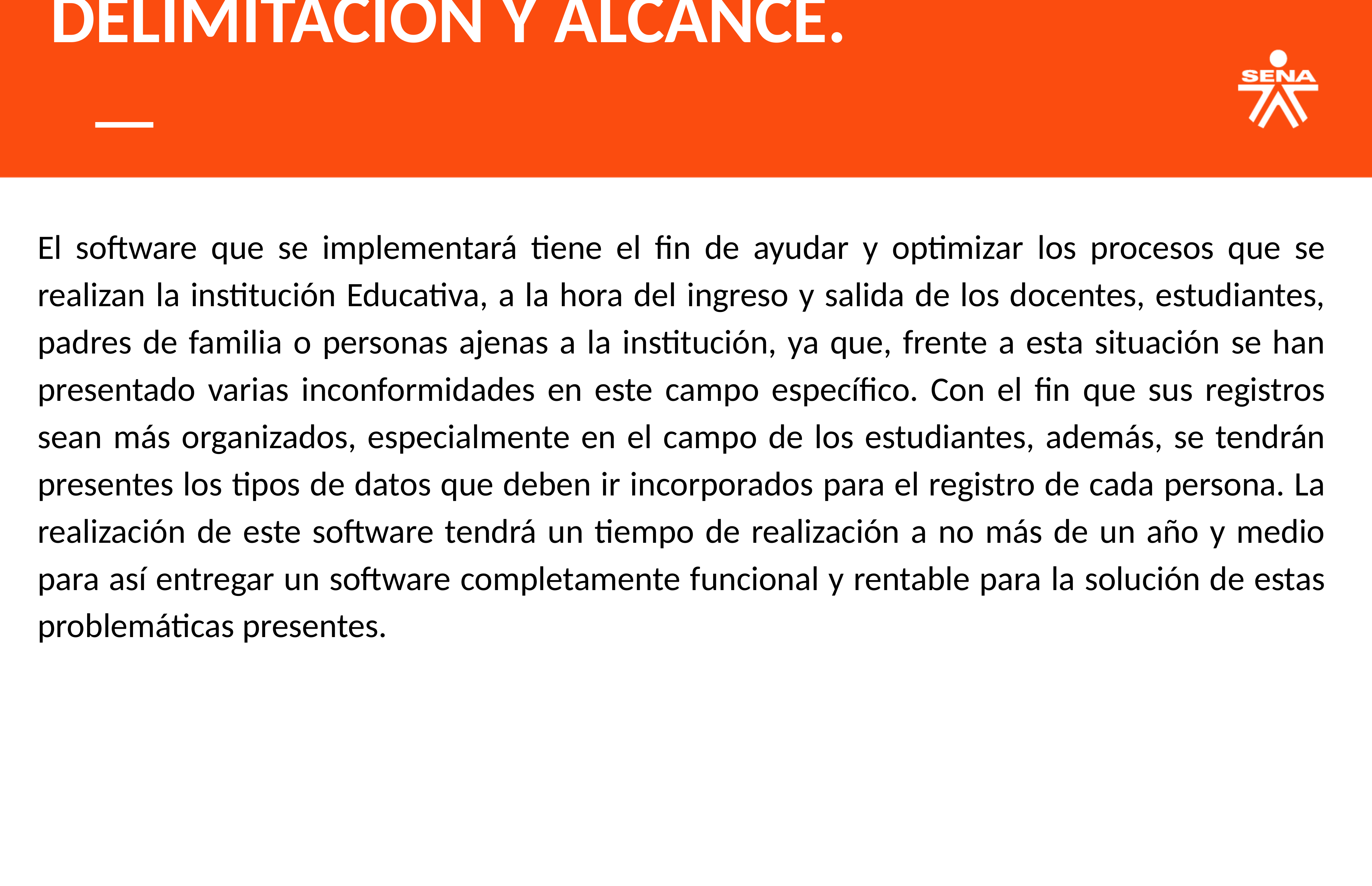

DELIMITACIÓN Y ALCANCE.

El software que se implementará tiene el fin de ayudar y optimizar los procesos que se realizan la institución Educativa, a la hora del ingreso y salida de los docentes, estudiantes, padres de familia o personas ajenas a la institución, ya que, frente a esta situación se han presentado varias inconformidades en este campo específico. Con el fin que sus registros sean más organizados, especialmente en el campo de los estudiantes, además, se tendrán presentes los tipos de datos que deben ir incorporados para el registro de cada persona. La realización de este software tendrá un tiempo de realización a no más de un año y medio para así entregar un software completamente funcional y rentable para la solución de estas problemáticas presentes.